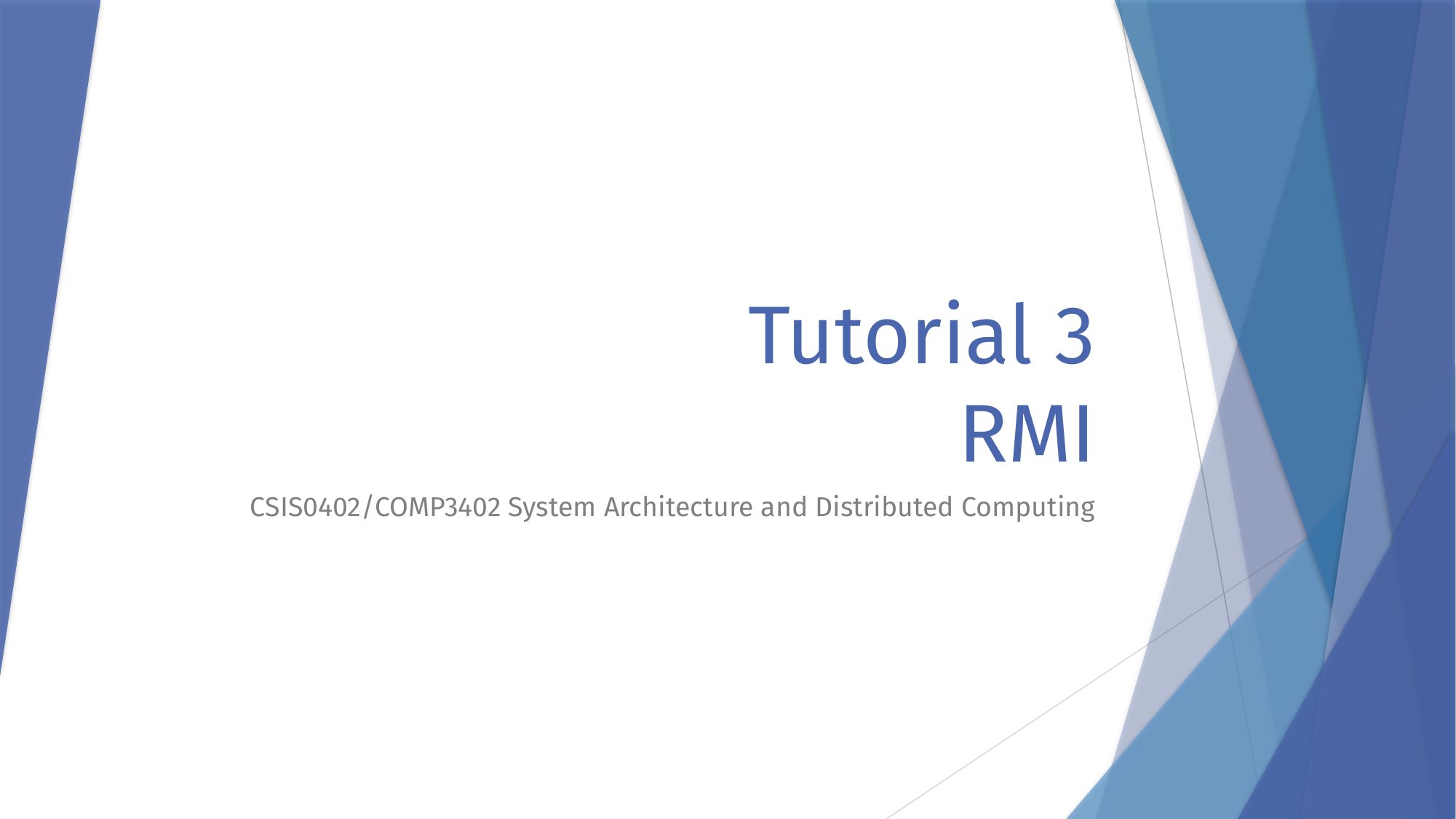

# Tutorial 3 RMI
CSIS0402/COMP3402 System Architecture and Distributed Computing